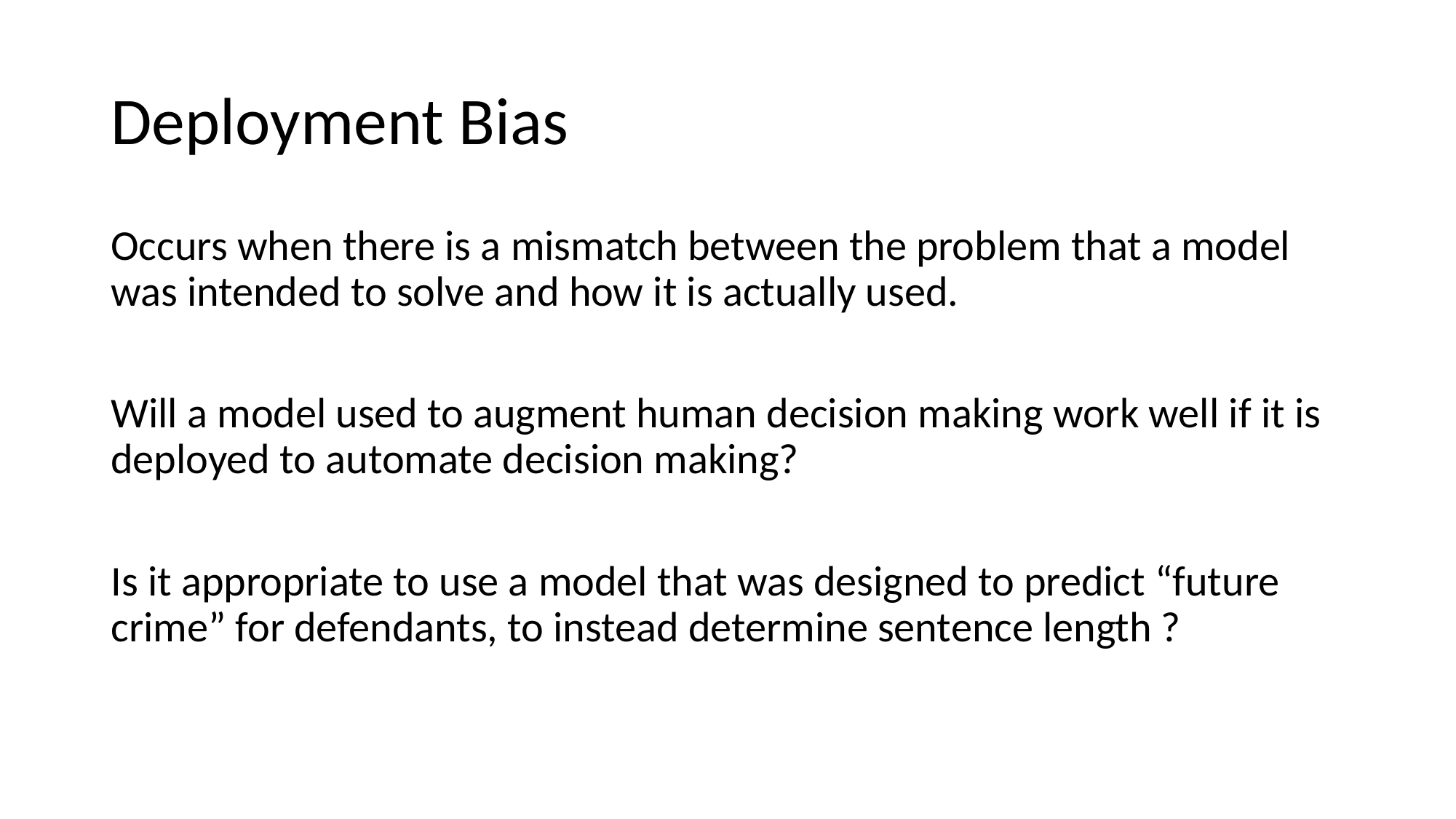

# Deployment Bias
Occurs when there is a mismatch between the problem that a model was intended to solve and how it is actually used.

Will a model used to augment human decision making work well if it is deployed to automate decision making?

Is it appropriate to use a model that was designed to predict “future crime” for defendants, to instead determine sentence length ?